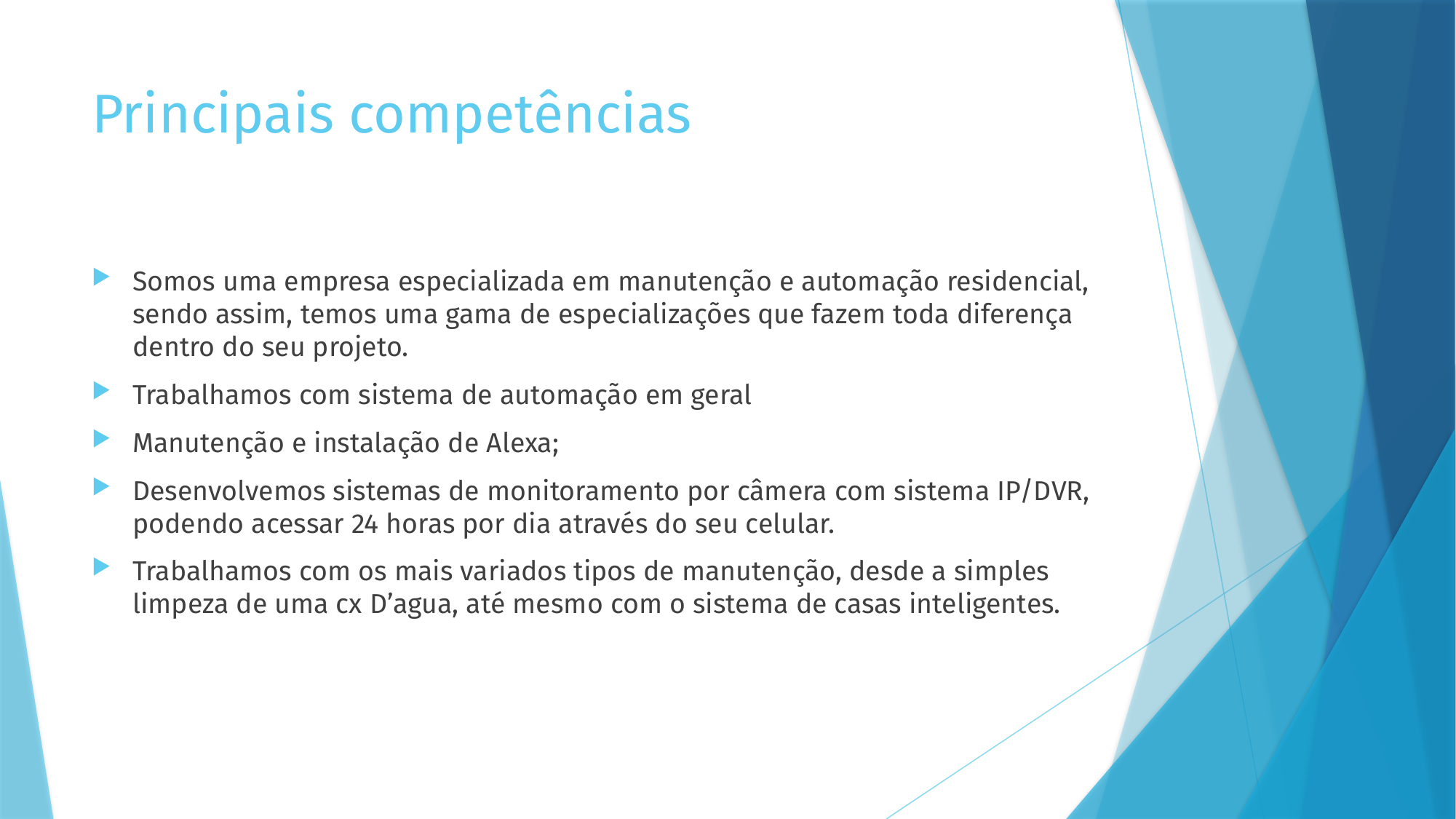

# Principais competências
Somos uma empresa especializada em manutenção e automação residencial, sendo assim, temos uma gama de especializações que fazem toda diferença dentro do seu projeto.
Trabalhamos com sistema de automação em geral
Manutenção e instalação de Alexa;
Desenvolvemos sistemas de monitoramento por câmera com sistema IP/DVR, podendo acessar 24 horas por dia através do seu celular.
Trabalhamos com os mais variados tipos de manutenção, desde a simples limpeza de uma cx D’agua, até mesmo com o sistema de casas inteligentes.